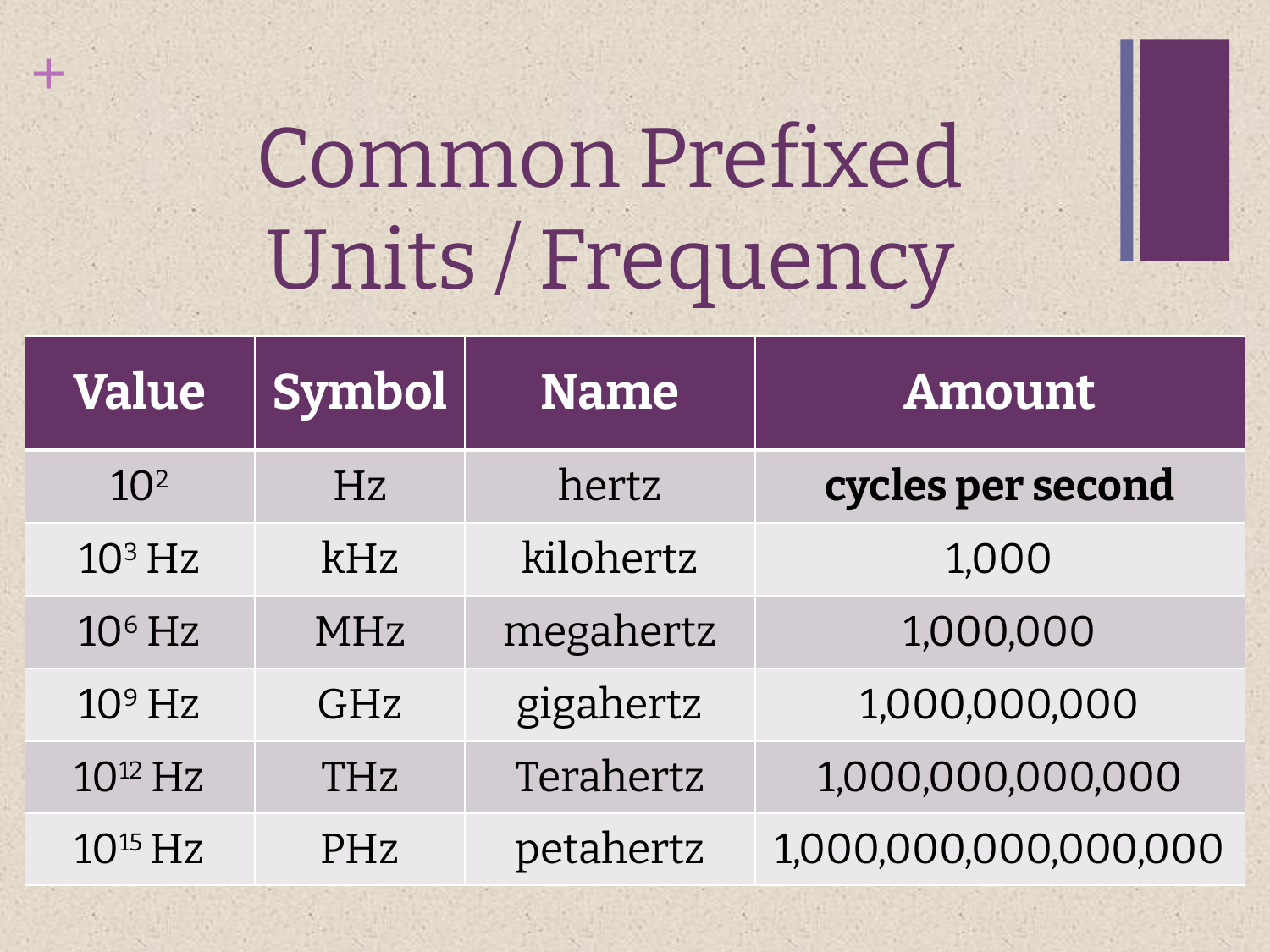

# Common Prefixed Units / Frequency
| Value | Symbol | Name | Amount |
| --- | --- | --- | --- |
| 102 | Hz | hertz | cycles per second |
| 103 Hz | kHz | kilohertz | 1,000 |
| 106 Hz | MHz | megahertz | 1,000,000 |
| 109 Hz | GHz | gigahertz | 1,000,000,000 |
| 1012 Hz | THz | Terahertz | 1,000,000,000,000 |
| 1015 Hz | PHz | petahertz | 1,000,000,000,000,000 |